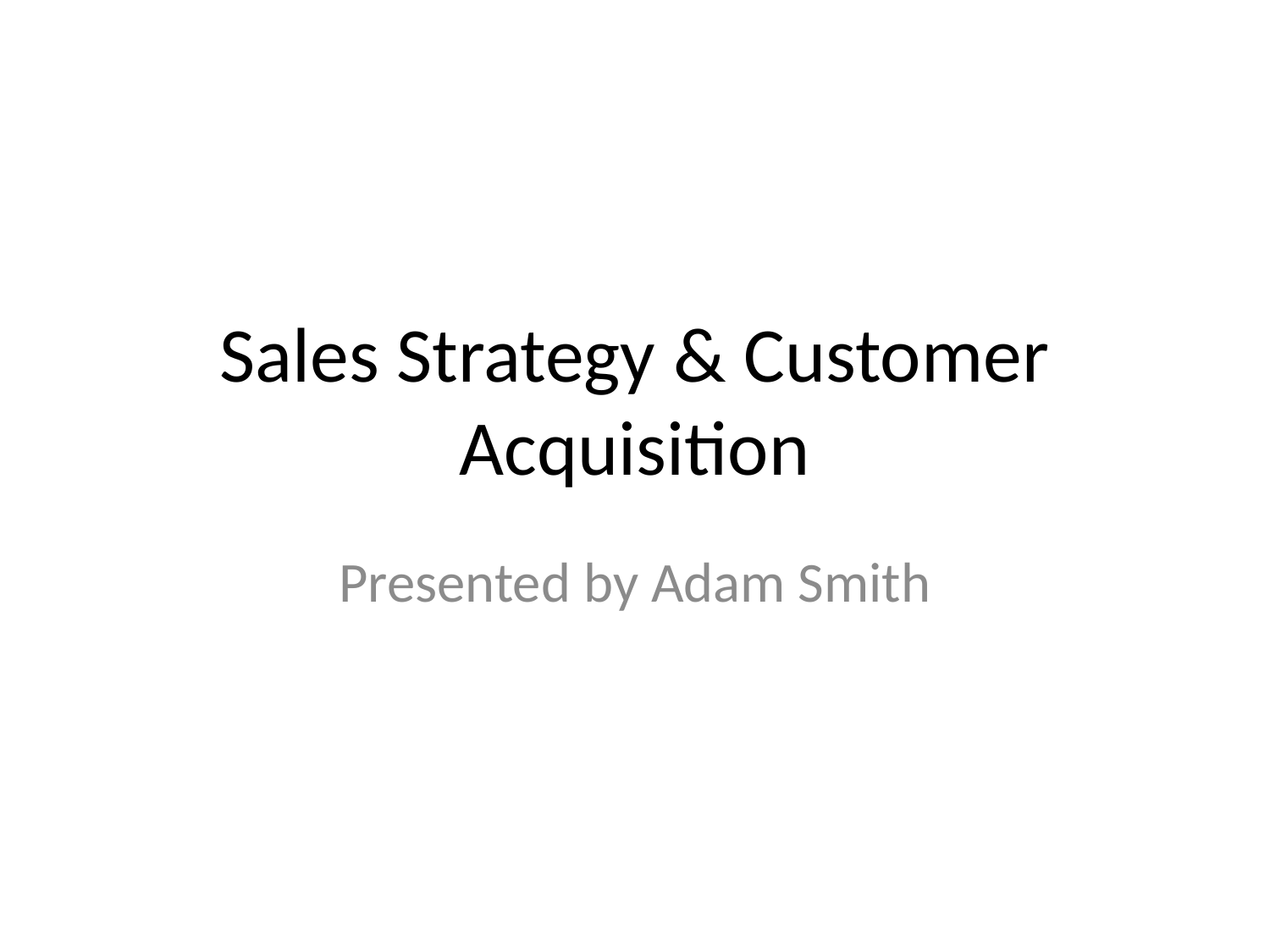

# Sales Strategy & Customer Acquisition
Presented by Adam Smith